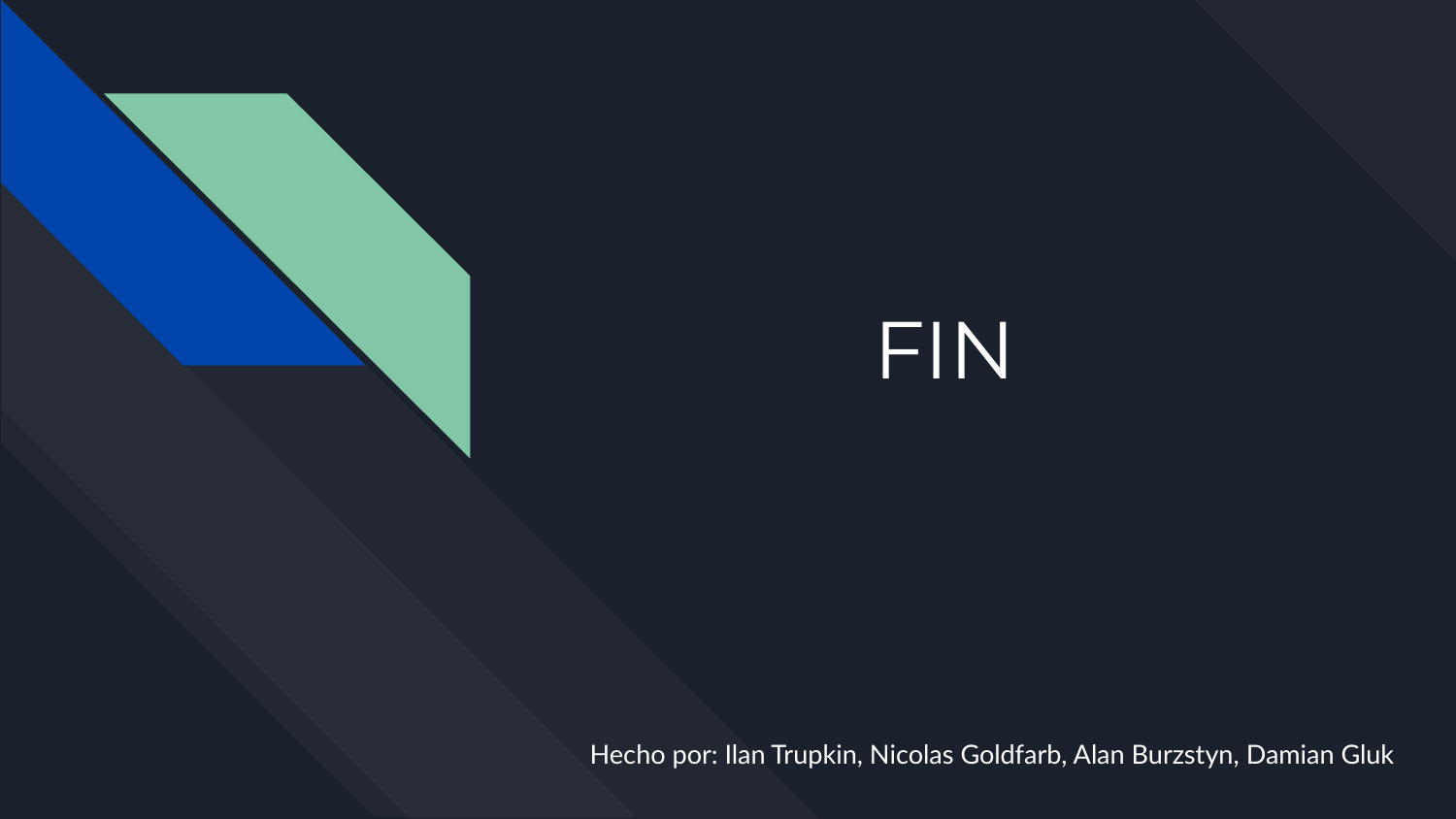

# FIN
Hecho por: Ilan Trupkin, Nicolas Goldfarb, Alan Burzstyn, Damian Gluk